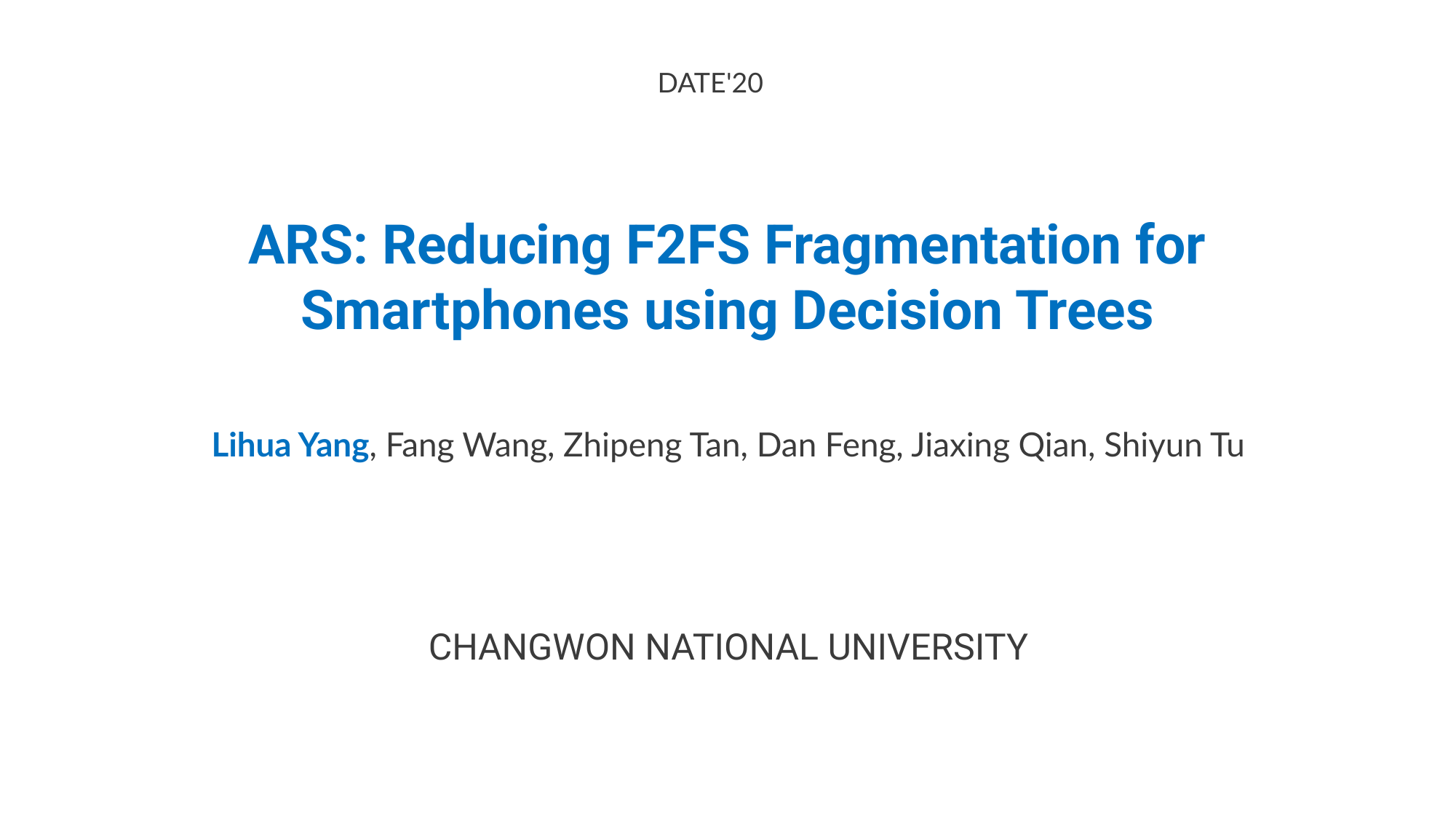

DATE'20
ARS: Reducing F2FS Fragmentation for
Smartphones using Decision Trees
Lihua Yang, Fang Wang, Zhipeng Tan, Dan Feng, Jiaxing Qian, Shiyun Tu
CHANGWON NATIONAL UNIVERSITY